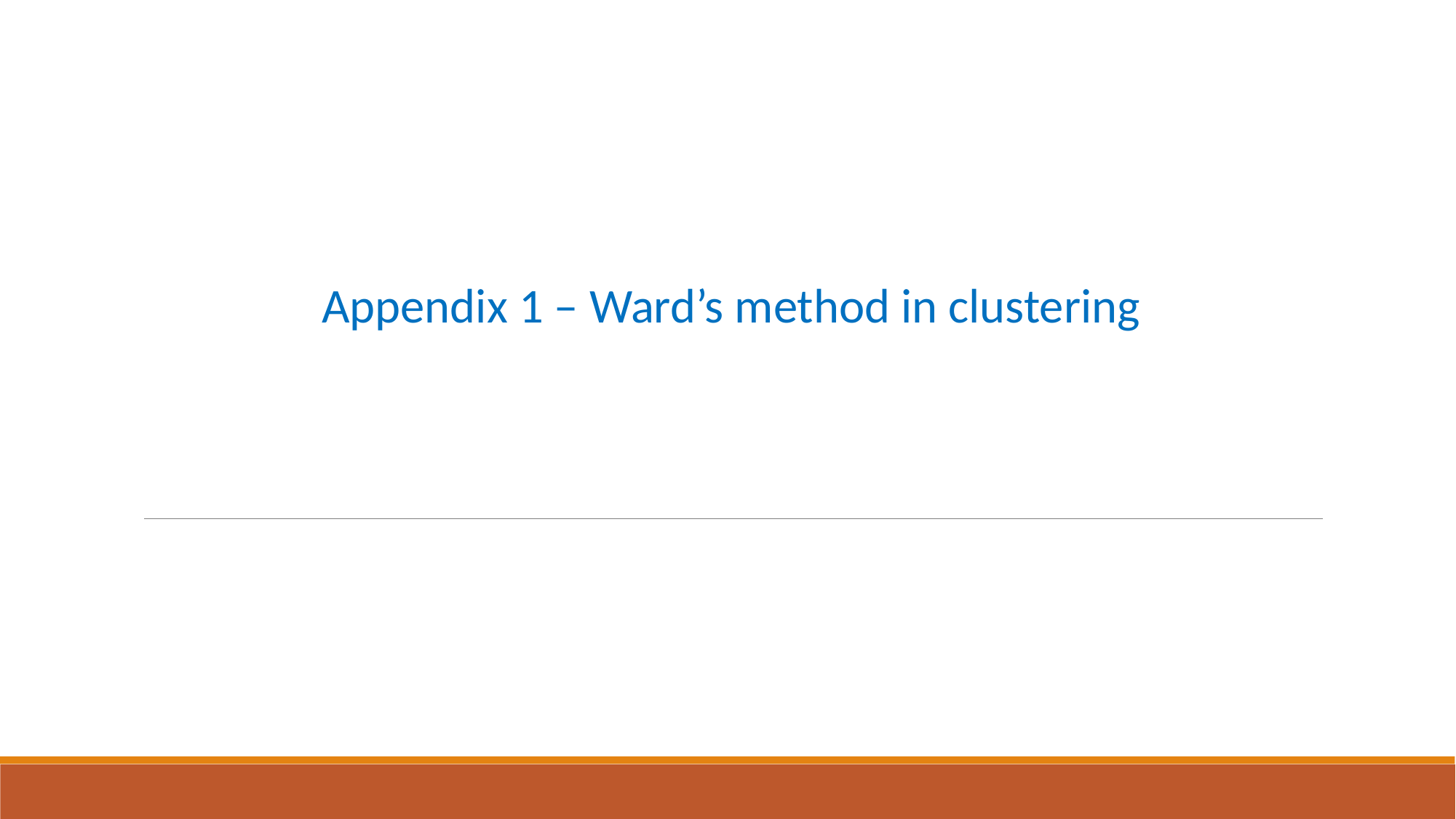

# Appendix 1 – Ward’s method in clustering